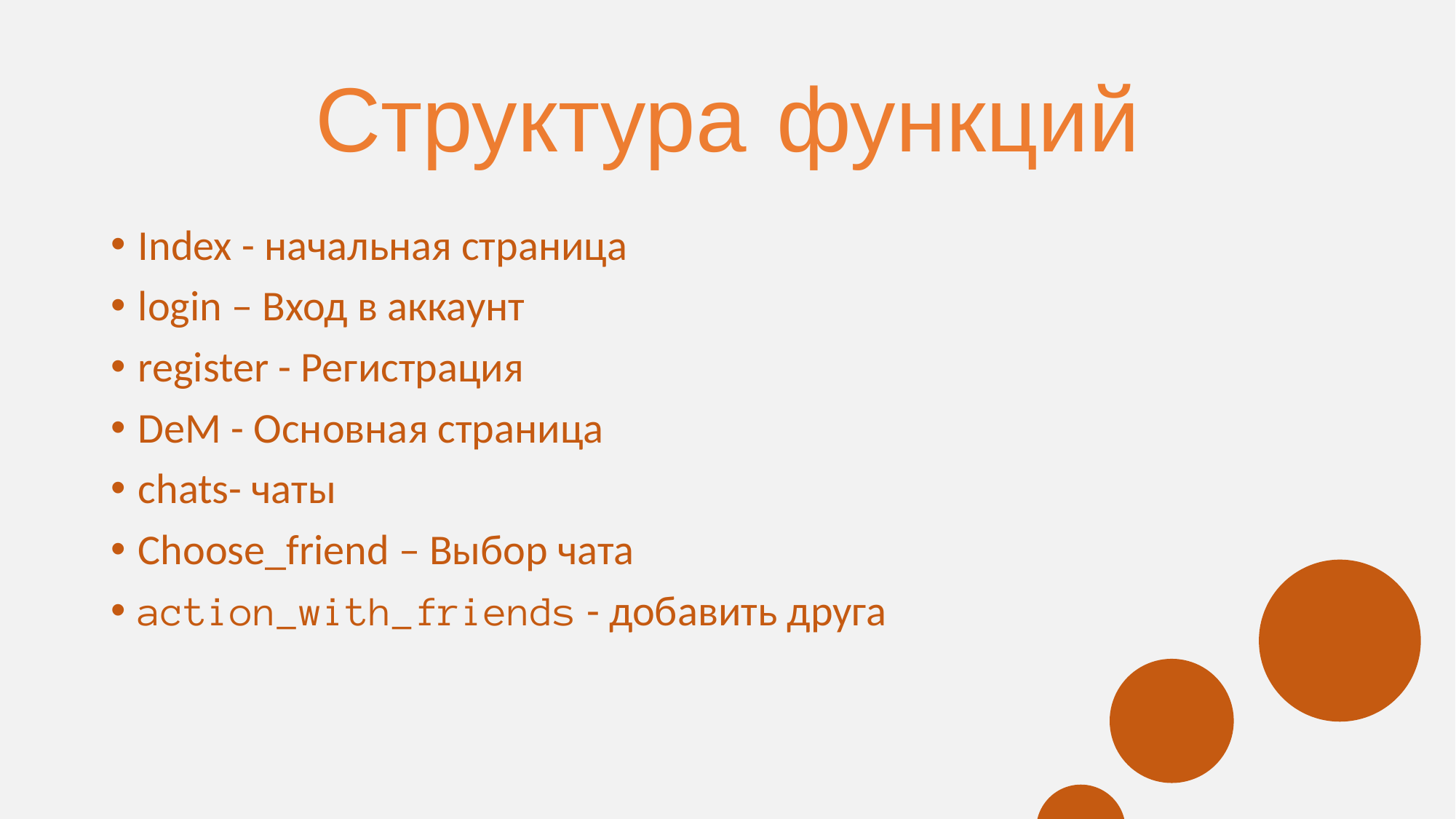

# Структура функций
Index - начальная страница
login – Вход в аккаунт
register - Регистрация
DeM - Основная страница
chats- чаты
Choose_friend – Выбор чата
action_with_friends - добавить друга